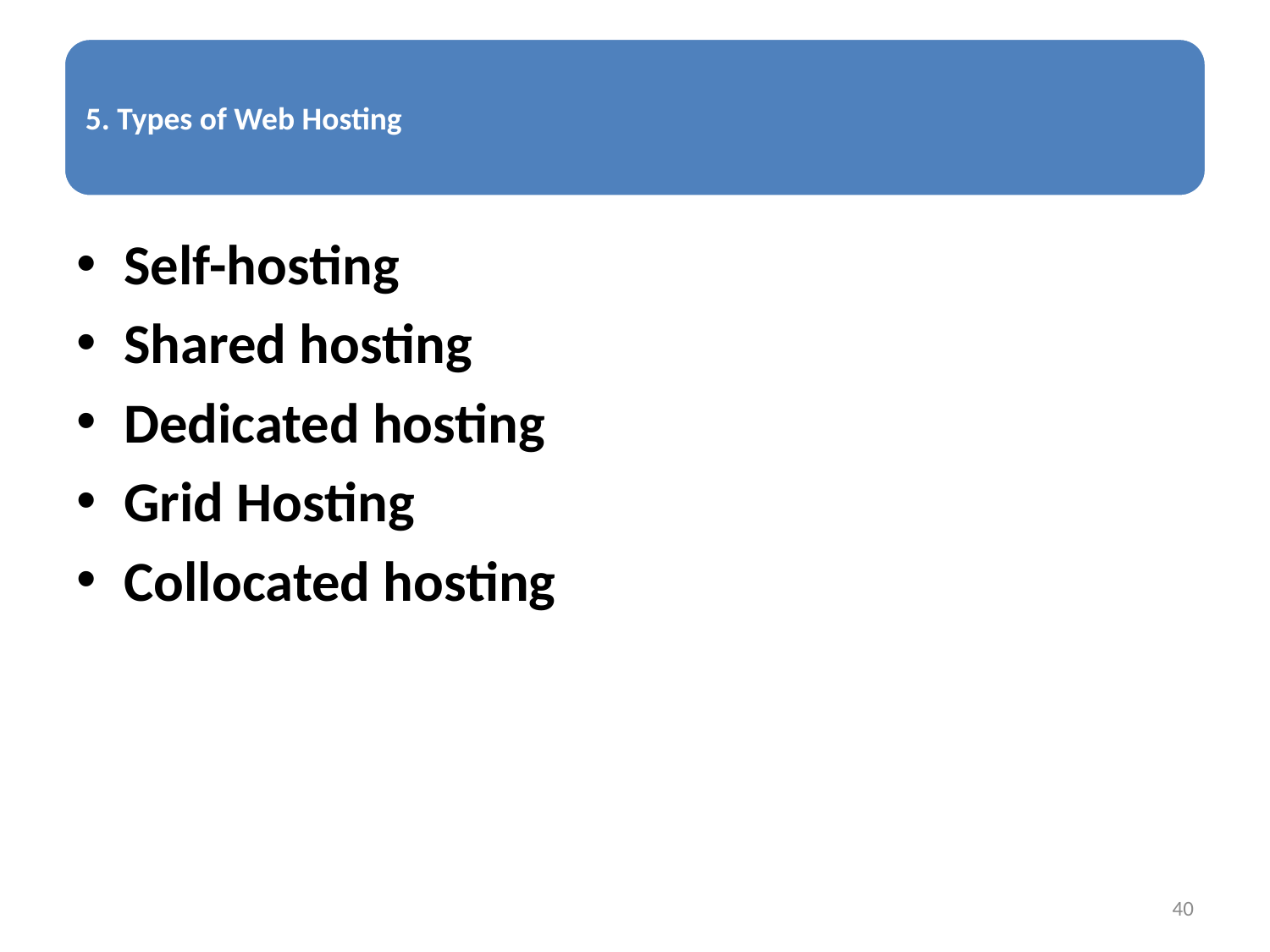

5. Types of Web Hosting
Self-hosting
Shared hosting
Dedicated hosting
Grid Hosting
Collocated hosting

40